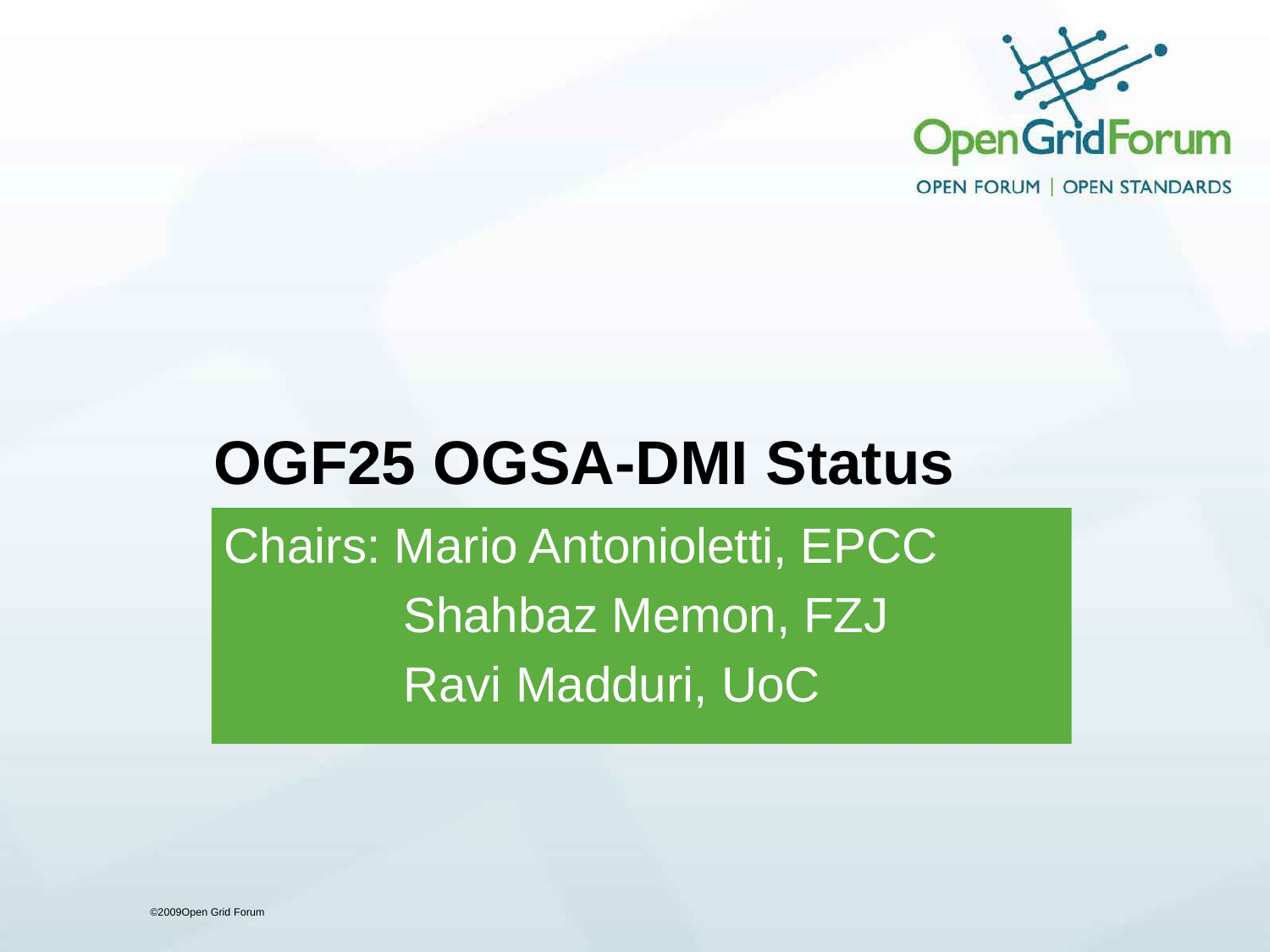

# OGF25 OGSA-DMI Status
Chairs: Mario Antonioletti, EPCC
             Shahbaz Memon, FZJ
             Ravi Madduri, UoC